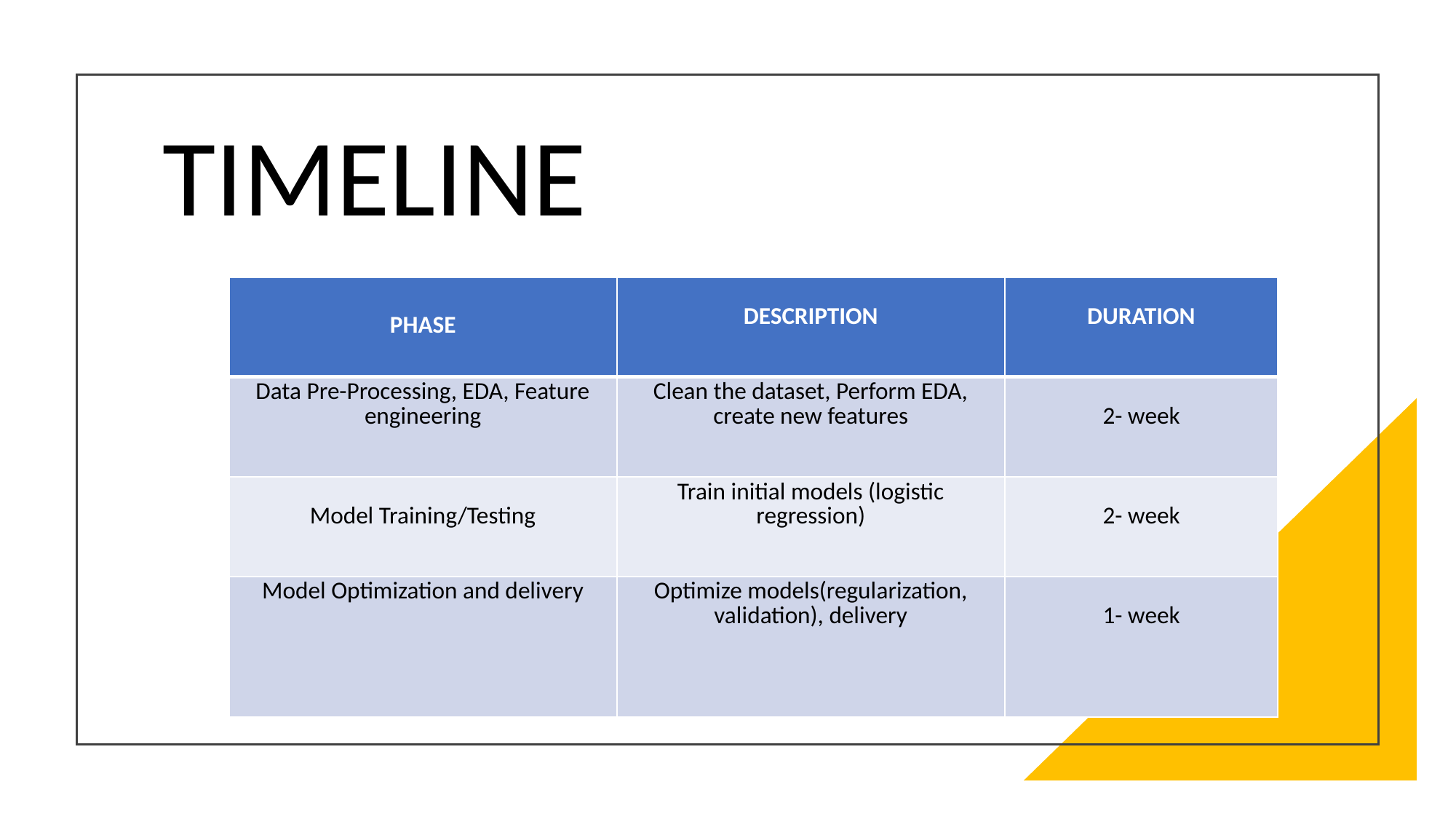

# TIMELINE
| PHASE | DESCRIPTION | DURATION |
| --- | --- | --- |
| Data Pre-Processing, EDA, Feature engineering | Clean the dataset, Perform EDA, create new features | 2- week |
| Model Training/Testing | Train initial models (logistic regression) | 2- week |
| Model Optimization and delivery | Optimize models(regularization, validation), delivery | 1- week |